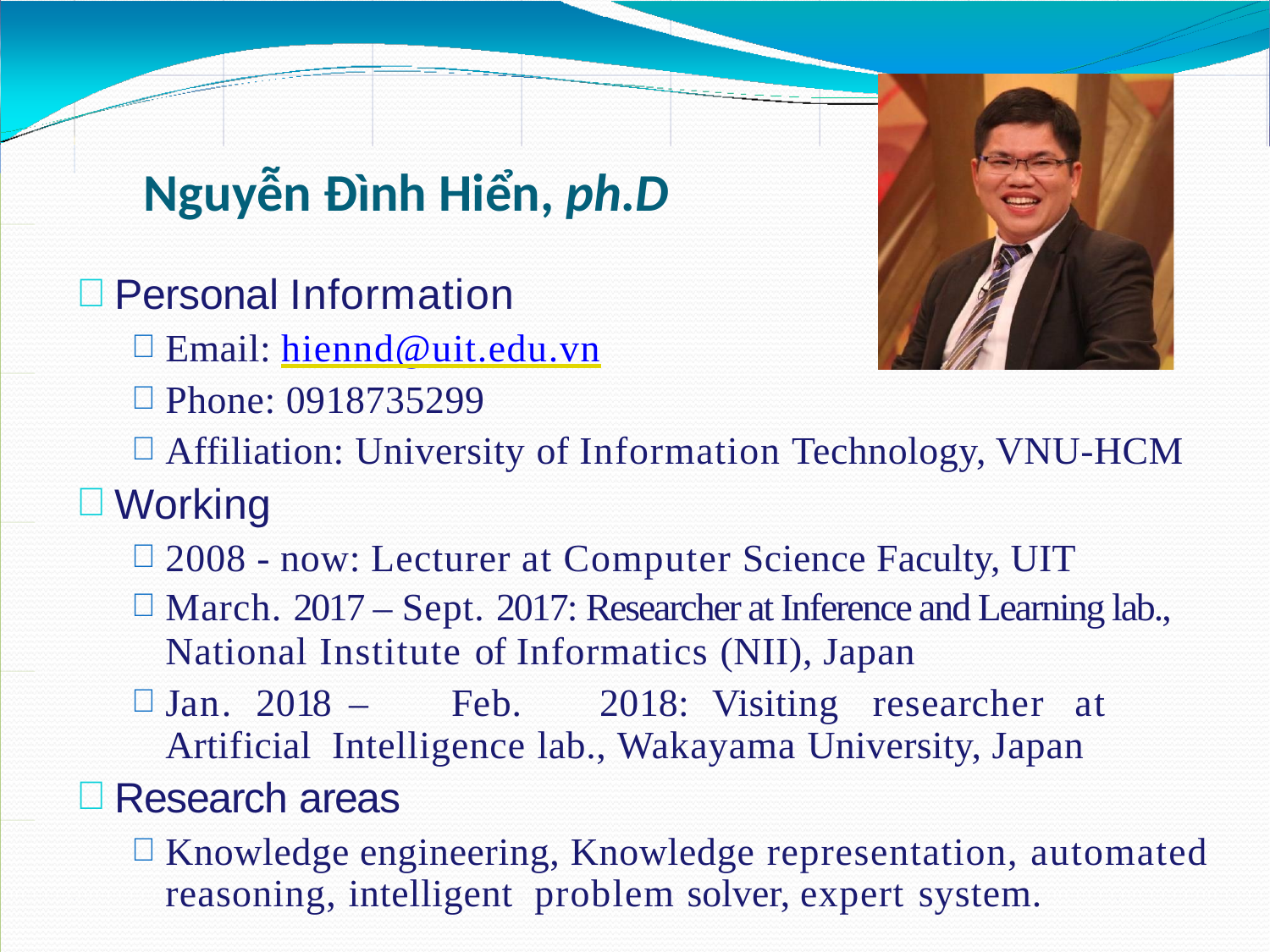

# Nguyễn Đình Hiển, ph.D
Personal Information
Email: hiennd@uit.edu.vn
Phone: 0918735299
Affiliation: University of Information Technology, VNU-HCM
Working
2008 - now: Lecturer at Computer Science Faculty, UIT
March. 2017 – Sept. 2017: Researcher at Inference and Learning lab., National Institute of Informatics (NII), Japan
Jan.	2018	–	Feb.	2018:	Visiting	researcher	at	Artificial  Intelligence lab., Wakayama University, Japan
Research areas
Knowledge engineering, Knowledge representation, automated reasoning, intelligent  problem solver, expert  system.